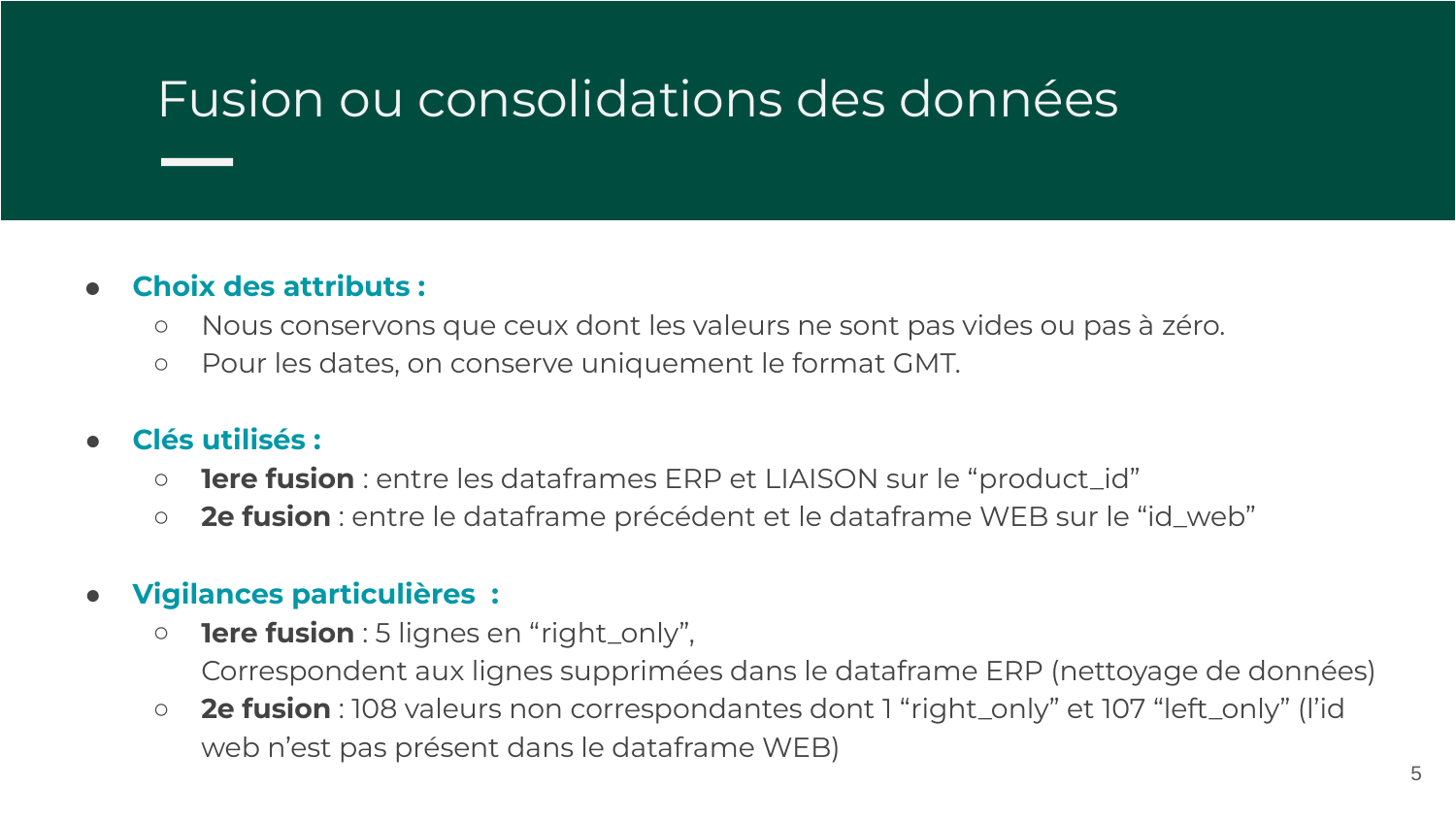

Fusion ou consolidations des données

Choix des attributs :
Nous conservons que ceux dont les valeurs ne sont pas vides ou pas à zéro.
Pour les dates, on conserve uniquement le format GMT.

Clés utilisés :
1ere fusion : entre les dataframes ERP et LIAISON sur le “product_id”
2e fusion : entre le dataframe précédent et le dataframe WEB sur le “id_web”

Vigilances particulières  :
1ere fusion : 5 lignes en “right_only”,
Correspondent aux lignes supprimées dans le dataframe ERP (nettoyage de données)
2e fusion : 108 valeurs non correspondantes dont 1 “right_only” et 107 “left_only” (l’id web n’est pas présent dans le dataframe WEB)

5